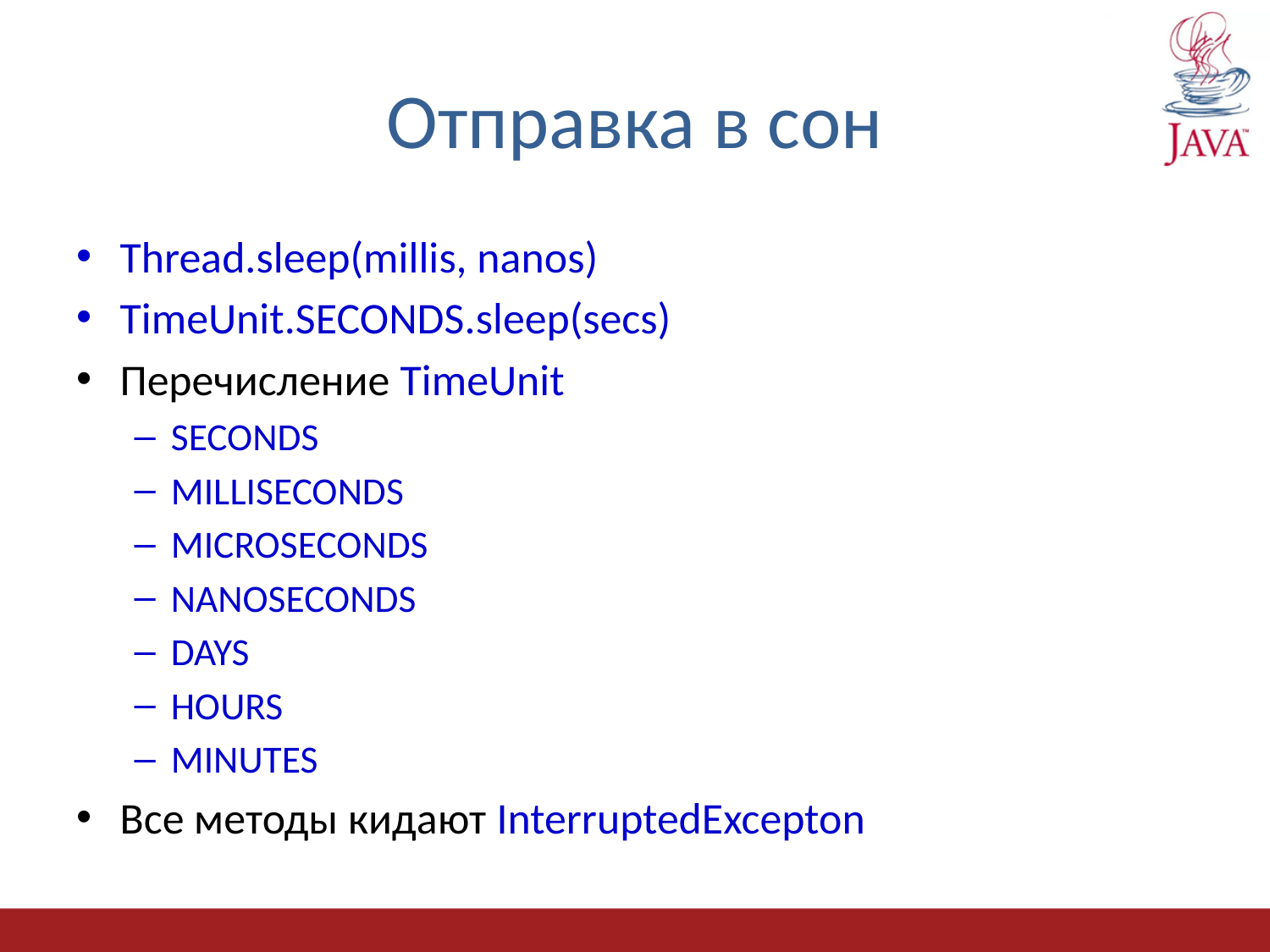

# Отправка в сон
Thread.sleep(millis, nanos)
TimeUnit.SECONDS.sleep(secs)
Перечисление TimeUnit
SECONDS
MILLISECONDS
MICROSECONDS
NANOSECONDS
DAYS
HOURS
MINUTES
Все методы кидают InterruptedExcepton